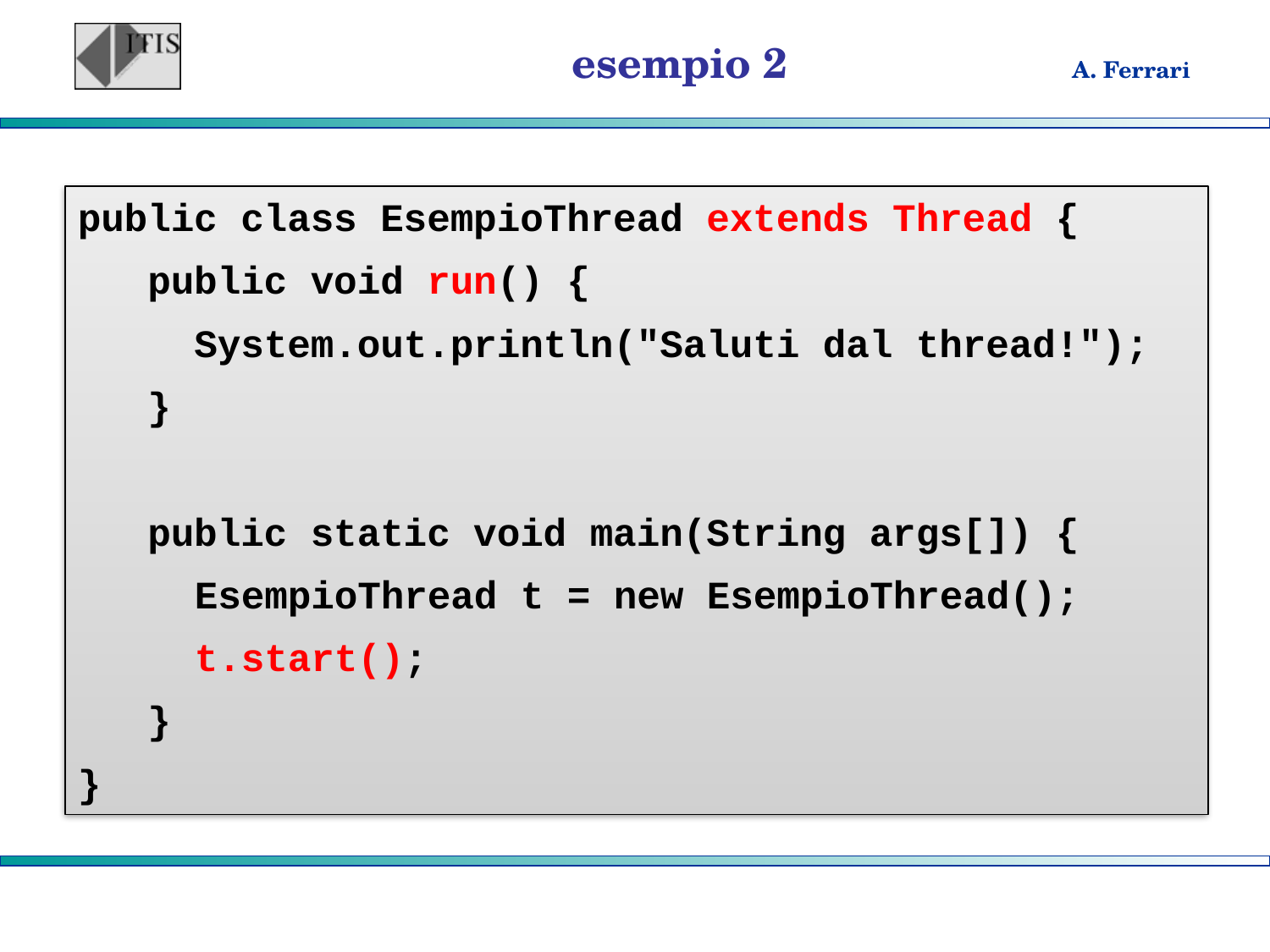

# esempio 2
public class EsempioThread extends Thread {
   public void run() {
     System.out.println("Saluti dal thread!");
   }

   public static void main(String args[]) {
	EsempioThread t = new EsempioThread();
	t.start();
   }
}